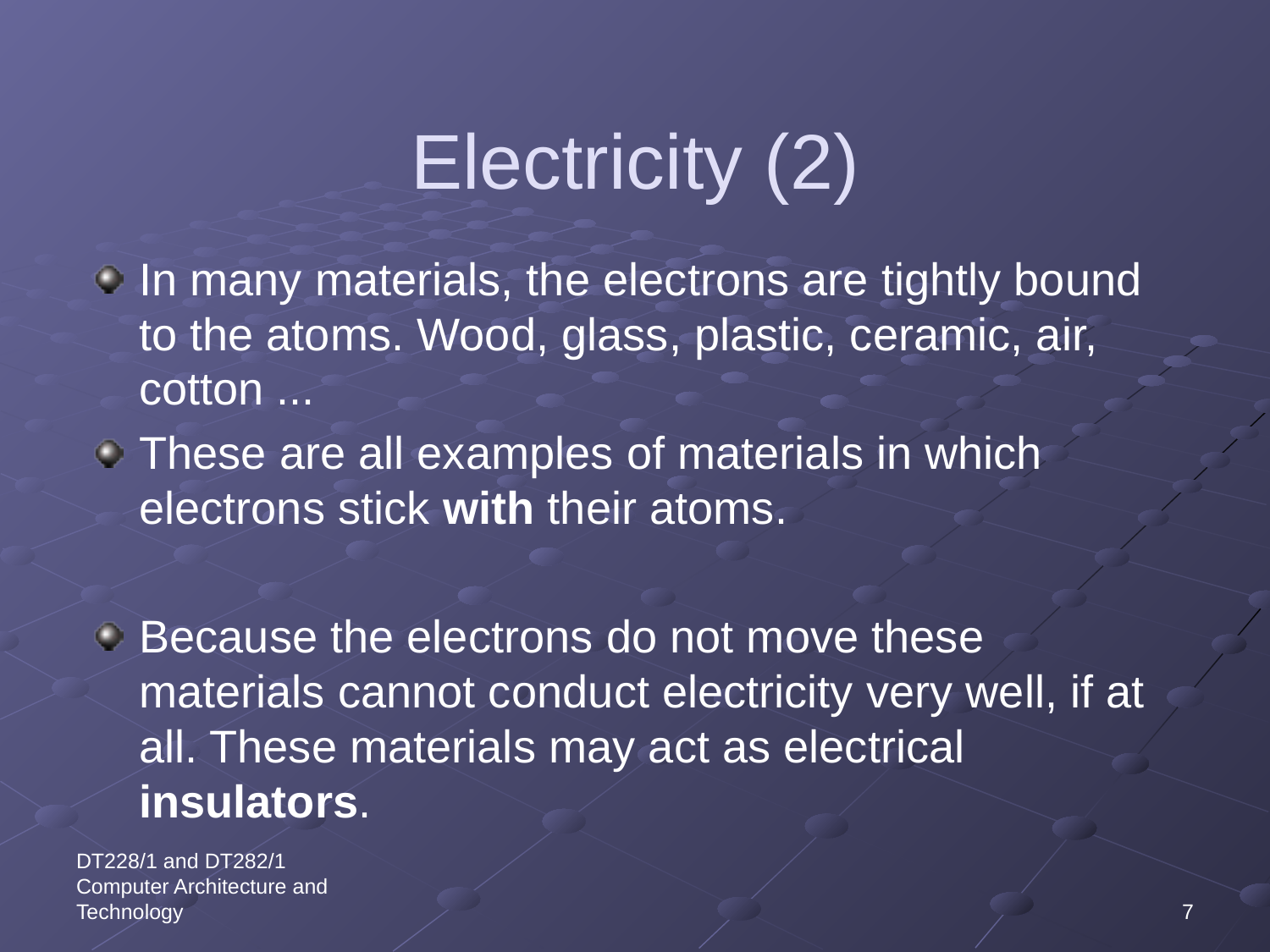

# Electricity (2)
In many materials, the electrons are tightly bound to the atoms. Wood, glass, plastic, ceramic, air, cotton ...
These are all examples of materials in which electrons stick with their atoms.

Because the electrons do not move these materials cannot conduct electricity very well, if at all. These materials may act as electrical insulators.
DT228/1 and DT282/1 Computer Architecture and  Technology
7